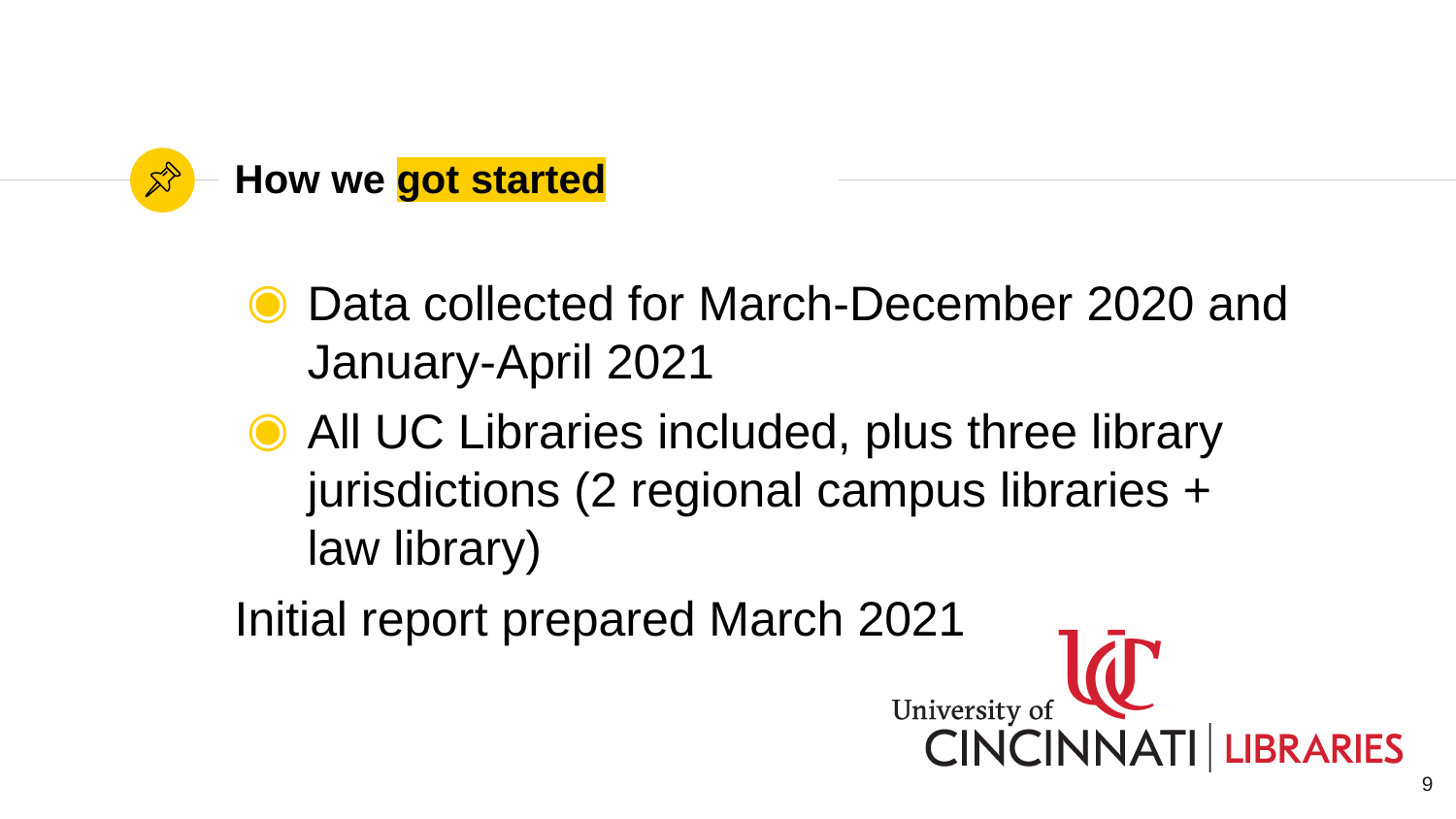

# How we got started

Data collected for March-December 2020 and January-April 2021
All UC Libraries included, plus three library jurisdictions (2 regional campus libraries + law library)
Initial report prepared March 2021

9